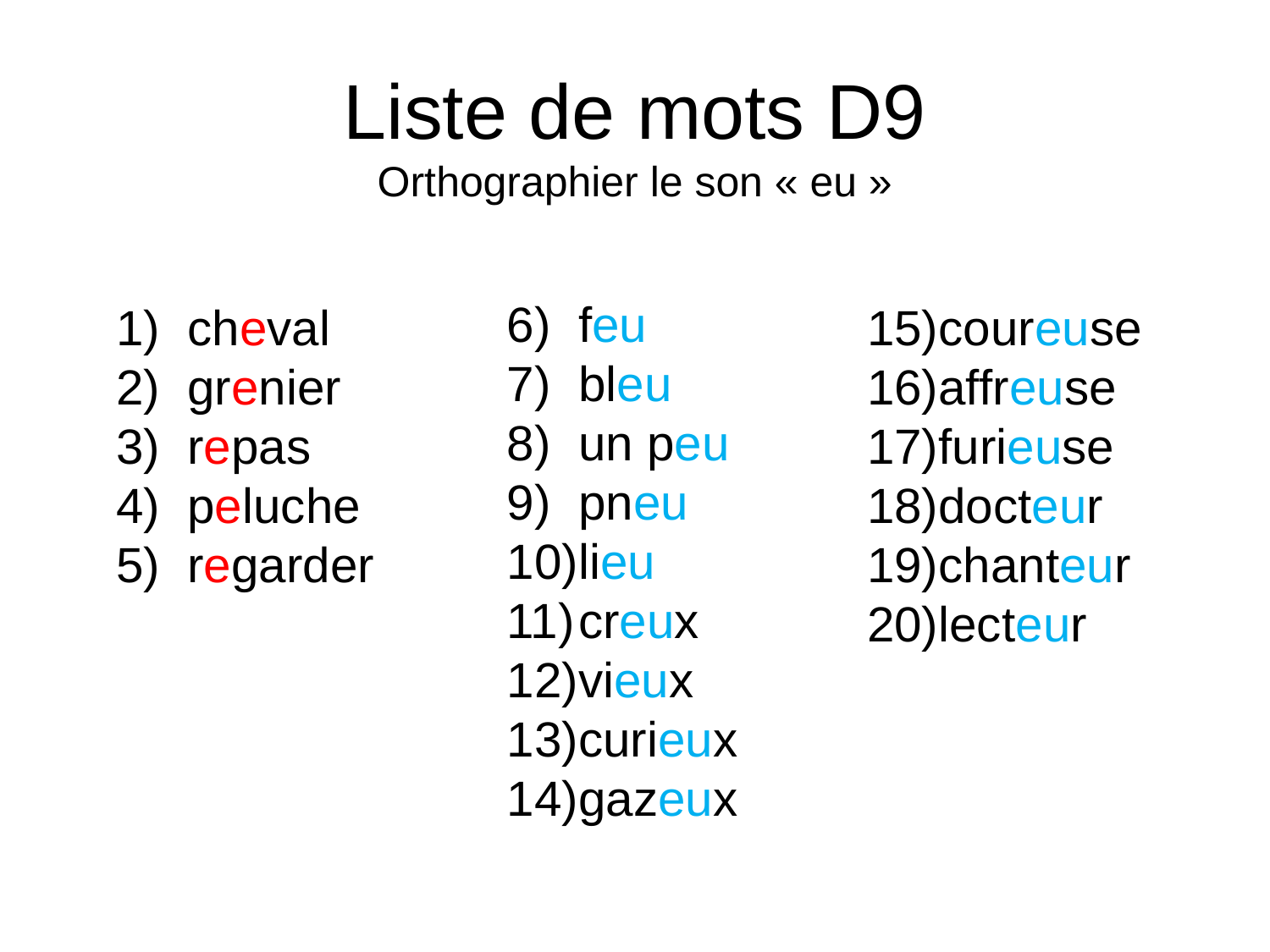

Liste de mots D9
Orthographier le son « eu »
feu
bleu
un peu
pneu
lieu
creux
vieux
curieux
gazeux
cheval
grenier
repas
peluche
regarder

coureuse
affreuse
furieuse
docteur
chanteur
lecteur